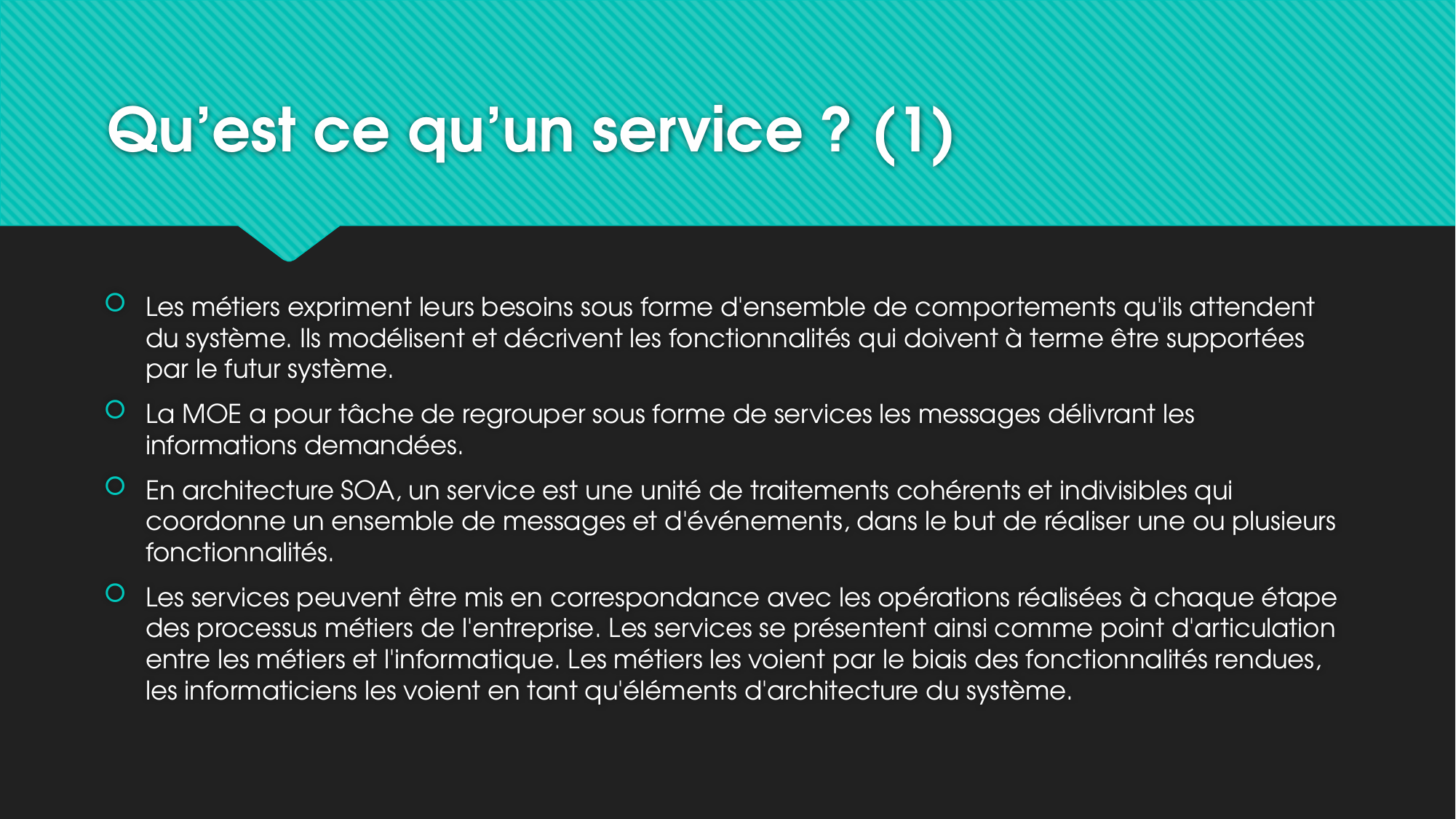

# Qu’est ce qu’un service ? (1)
Les métiers expriment leurs besoins sous forme d'ensemble de comportements qu'ils attendent du système. Ils modélisent et décrivent les fonctionnalités qui doivent à terme être supportées par le futur système.
La MOE a pour tâche de regrouper sous forme de services les messages délivrant les informations demandées.
En architecture SOA, un service est une unité de traitements cohérents et indivisibles qui coordonne un ensemble de messages et d'événements, dans le but de réaliser une ou plusieurs fonctionnalités.
Les services peuvent être mis en correspondance avec les opérations réalisées à chaque étape des processus métiers de l'entreprise. Les services se présentent ainsi comme point d'articulation entre les métiers et l'informatique. Les métiers les voient par le biais des fonctionnalités rendues, les informaticiens les voient en tant qu'éléments d'architecture du système.